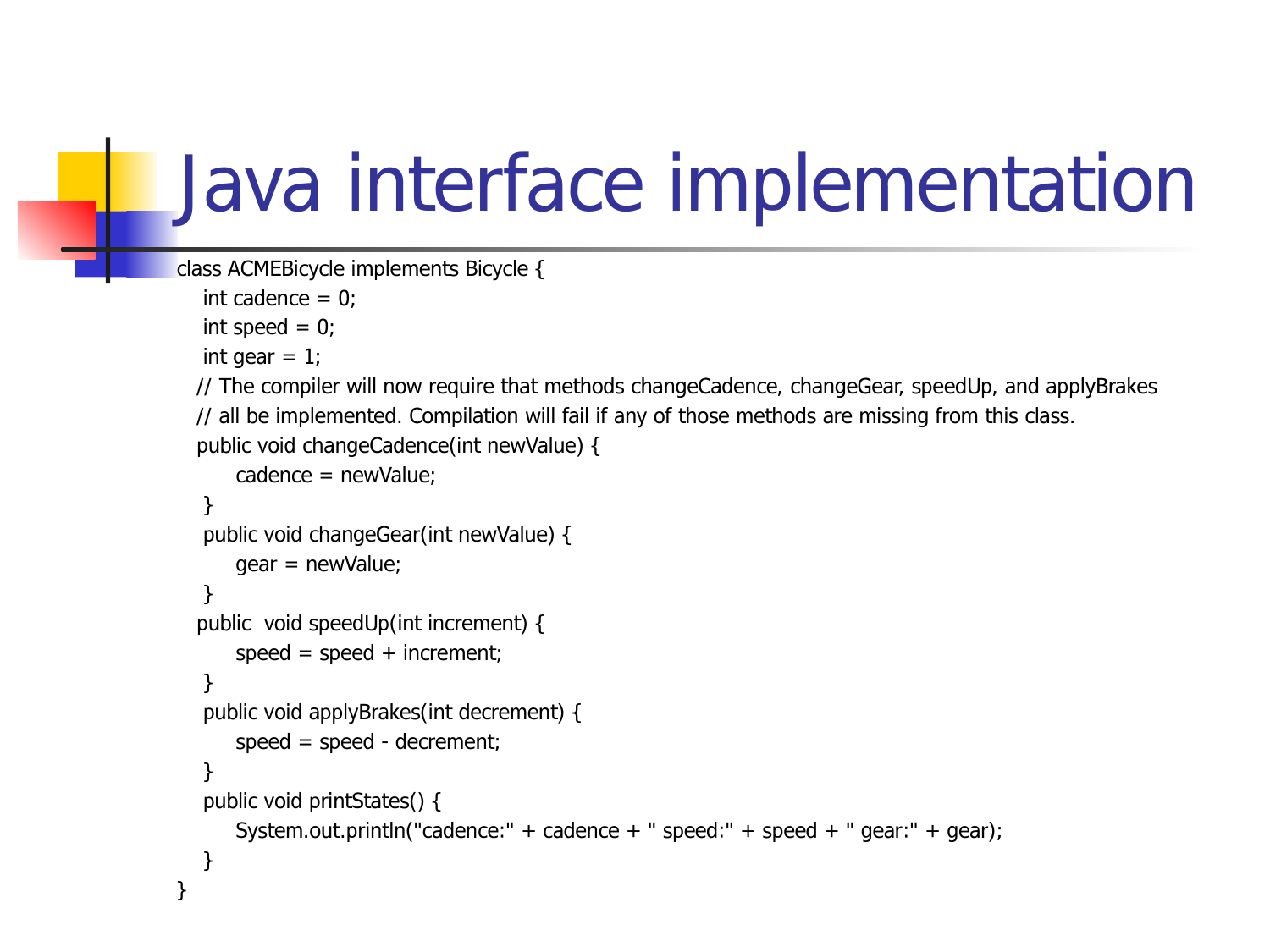

# Java interface implementation
class ACMEBicycle implements Bicycle {
    int cadence = 0;
    int speed = 0;
    int gear = 1;
   // The compiler will now require that methods changeCadence, changeGear, speedUp, and applyBrakes
   // all be implemented. Compilation will fail if any of those methods are missing from this class.
   public void changeCadence(int newValue) {
         cadence = newValue;
    }
    public void changeGear(int newValue) {
         gear = newValue;
    }
   public  void speedUp(int increment) {
         speed = speed + increment;
    }
    public void applyBrakes(int decrement) {
         speed = speed - decrement;
    }
    public void printStates() {
         System.out.println("cadence:" + cadence + " speed:" + speed + " gear:" + gear);
    }
}